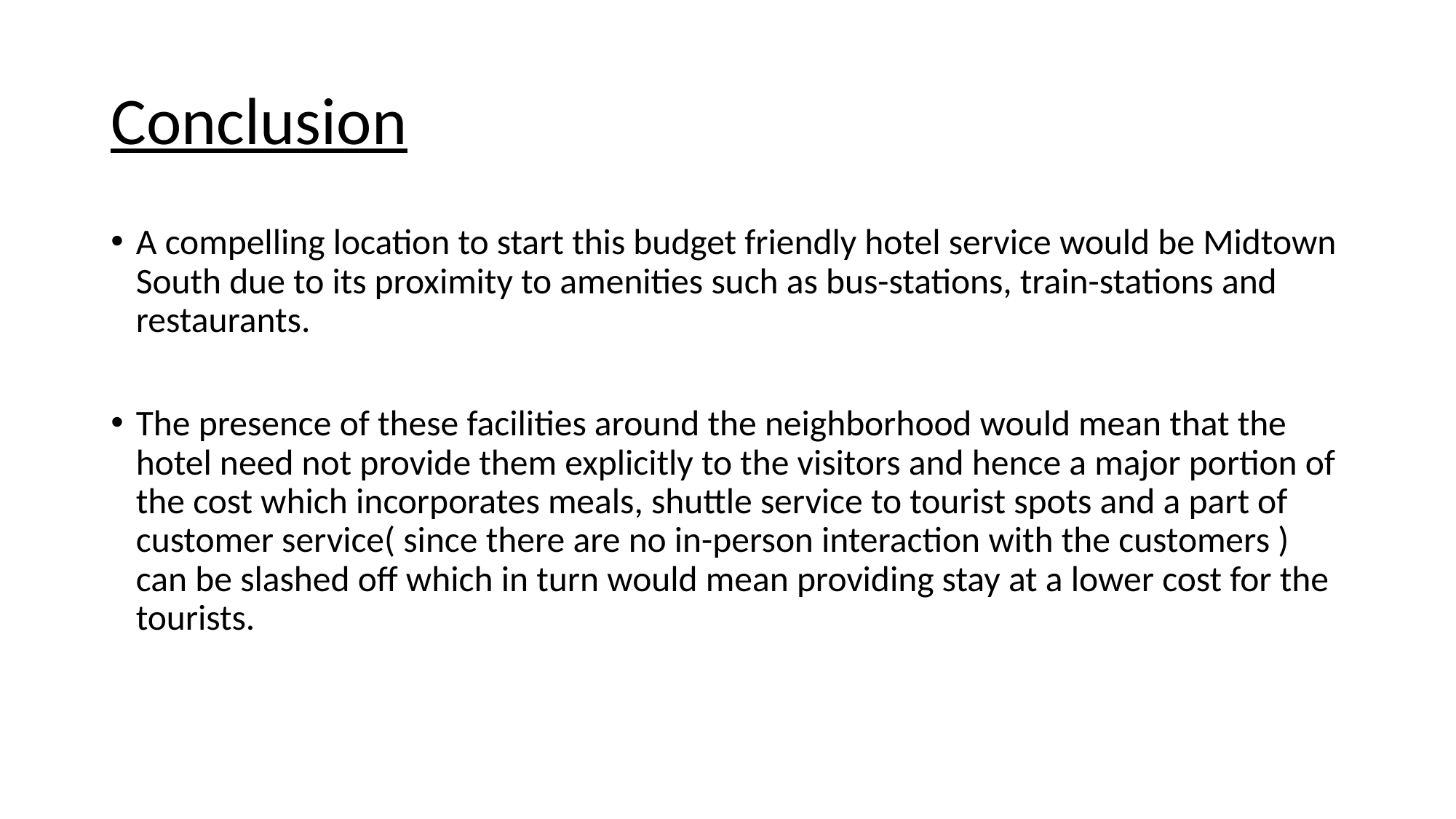

# Conclusion
A compelling location to start this budget friendly hotel service would be Midtown South due to its proximity to amenities such as bus-stations, train-stations and restaurants.

The presence of these facilities around the neighborhood would mean that the hotel need not provide them explicitly to the visitors and hence a major portion of the cost which incorporates meals, shuttle service to tourist spots and a part of customer service( since there are no in-person interaction with the customers ) can be slashed off which in turn would mean providing stay at a lower cost for the tourists.